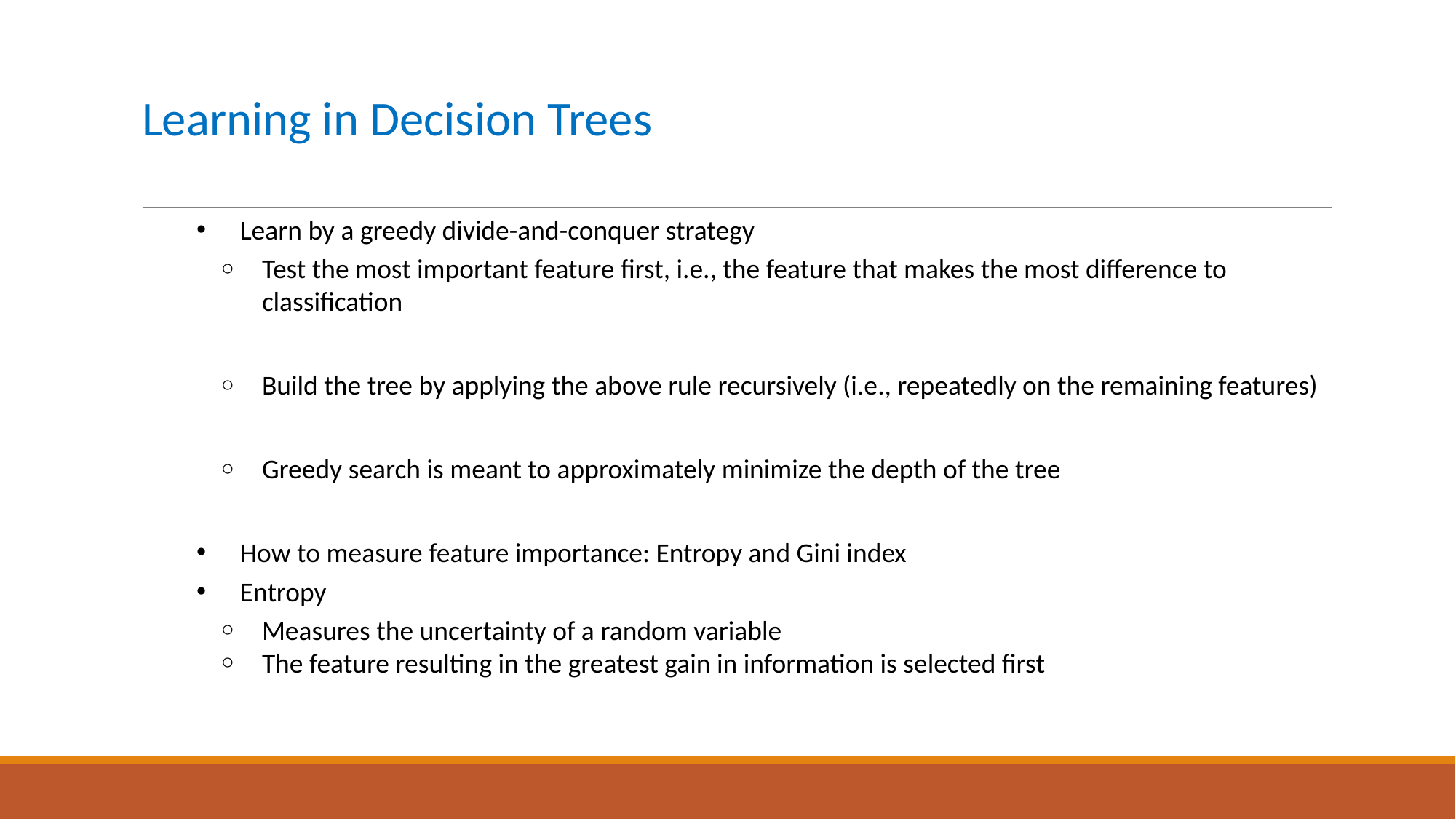

# Learning in Decision Trees
Learn by a greedy divide-and-conquer strategy
Test the most important feature first, i.e., the feature that makes the most difference to classification

Build the tree by applying the above rule recursively (i.e., repeatedly on the remaining features)

Greedy search is meant to approximately minimize the depth of the tree

How to measure feature importance: Entropy and Gini index
Entropy
Measures the uncertainty of a random variable
The feature resulting in the greatest gain in information is selected first